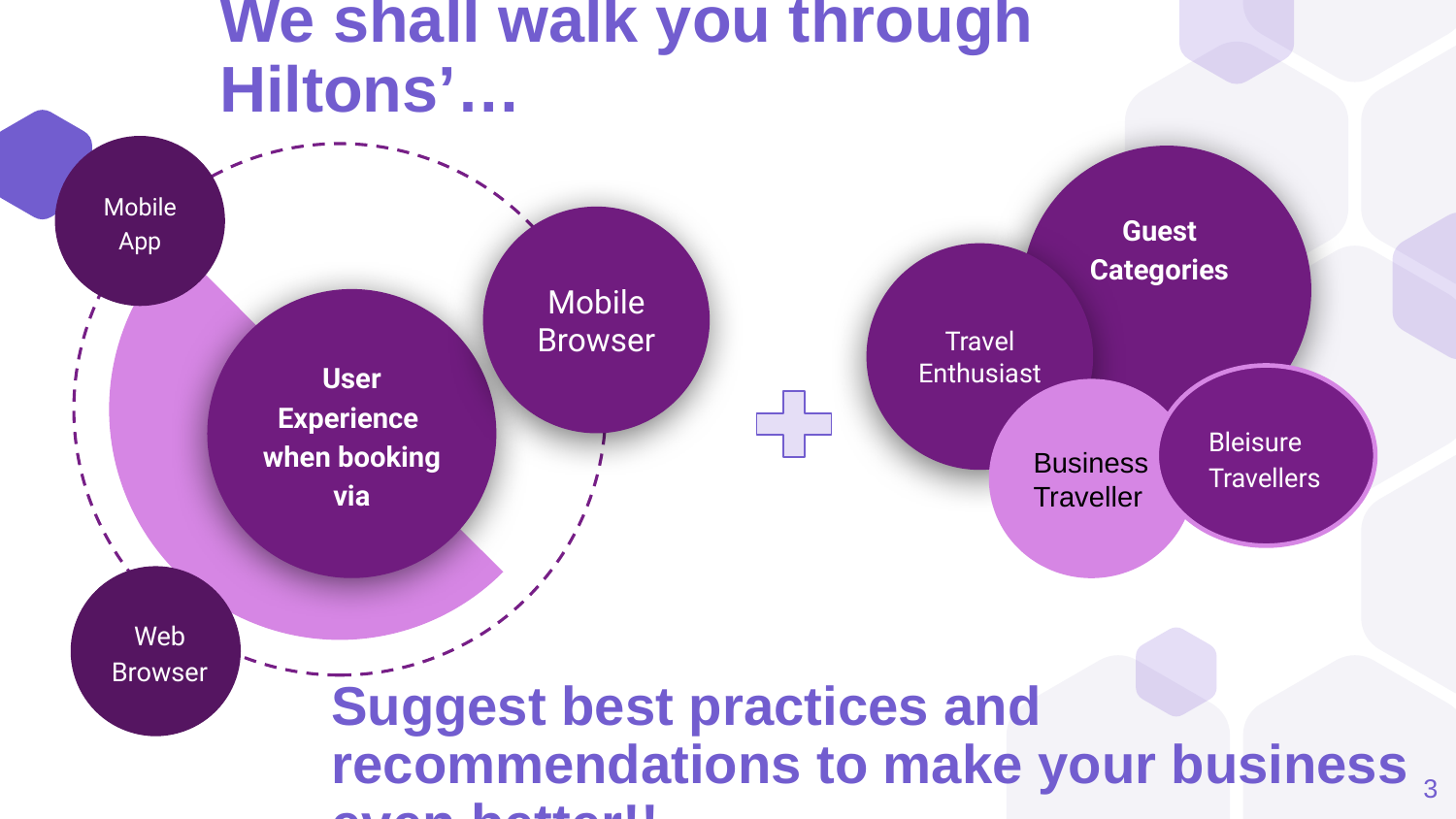

# We shall walk you through Hiltons’…

Mobile App

Guest Categories

Mobile Browser

Mobile Browser

Travel Enthusiast

User Experience  when booking via

Bleisure Travellers

Business Traveller

Web Browser

Suggest best practices and recommendations to make your business even better!!
3